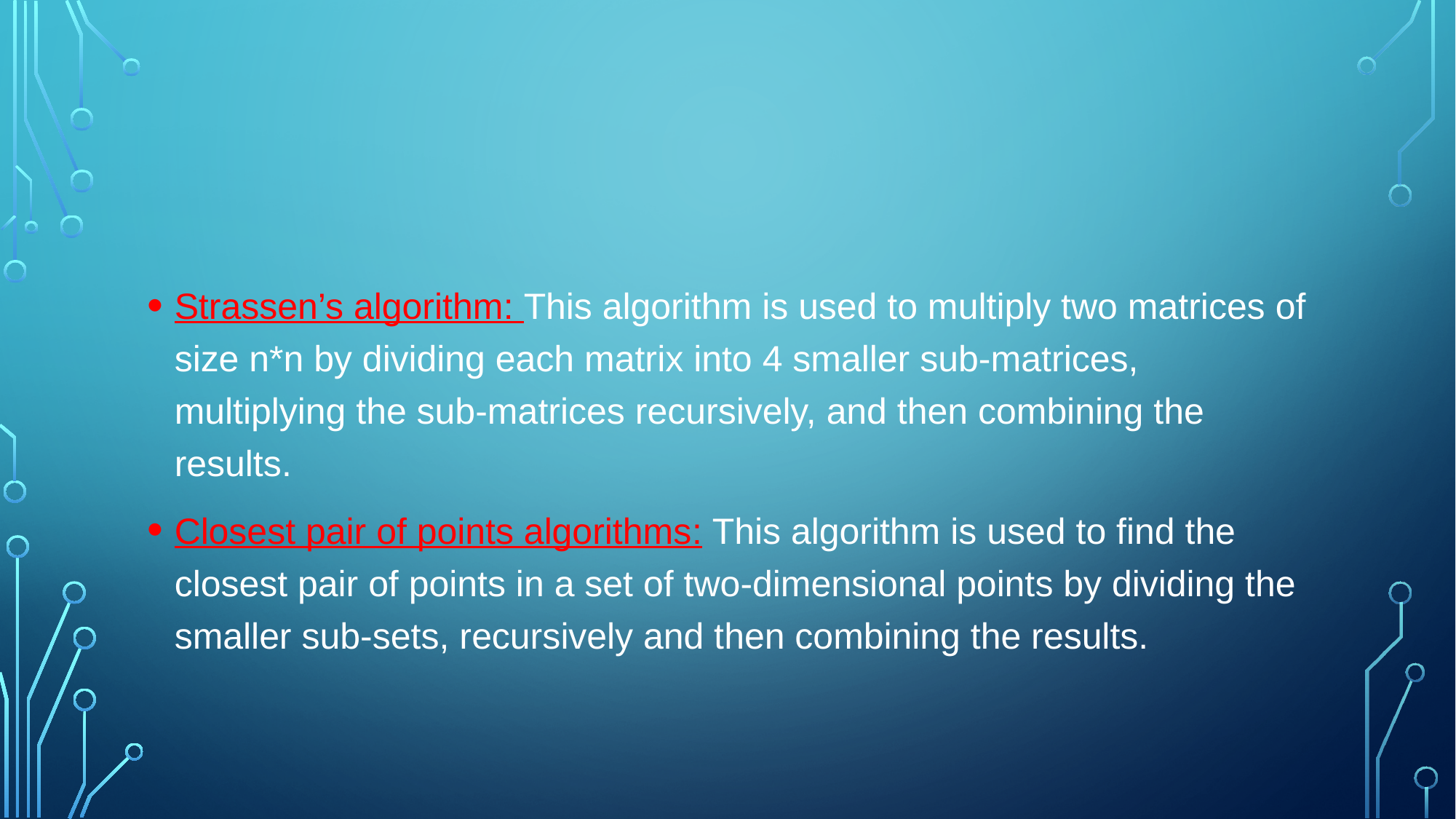

Strassen’s algorithm: This algorithm is used to multiply two matrices of size n*n by dividing each matrix into 4 smaller sub-matrices, multiplying the sub-matrices recursively, and then combining the results.
Closest pair of points algorithms: This algorithm is used to find the closest pair of points in a set of two-dimensional points by dividing the smaller sub-sets, recursively and then combining the results.